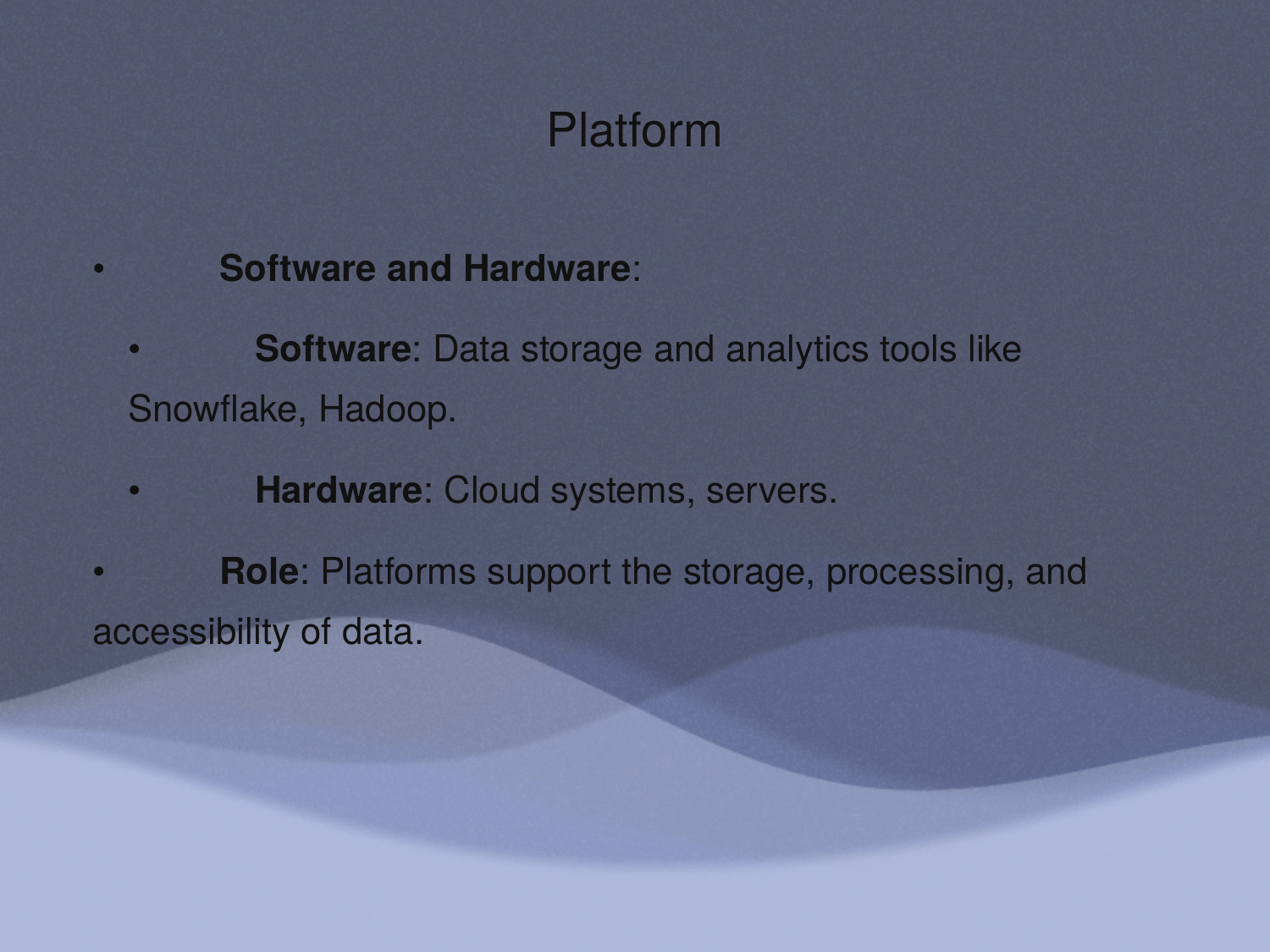

# Platform
	•	Software and Hardware:
	•	Software: Data storage and analytics tools like Snowflake, Hadoop.
	•	Hardware: Cloud systems, servers.
	•	Role: Platforms support the storage, processing, and accessibility of data.